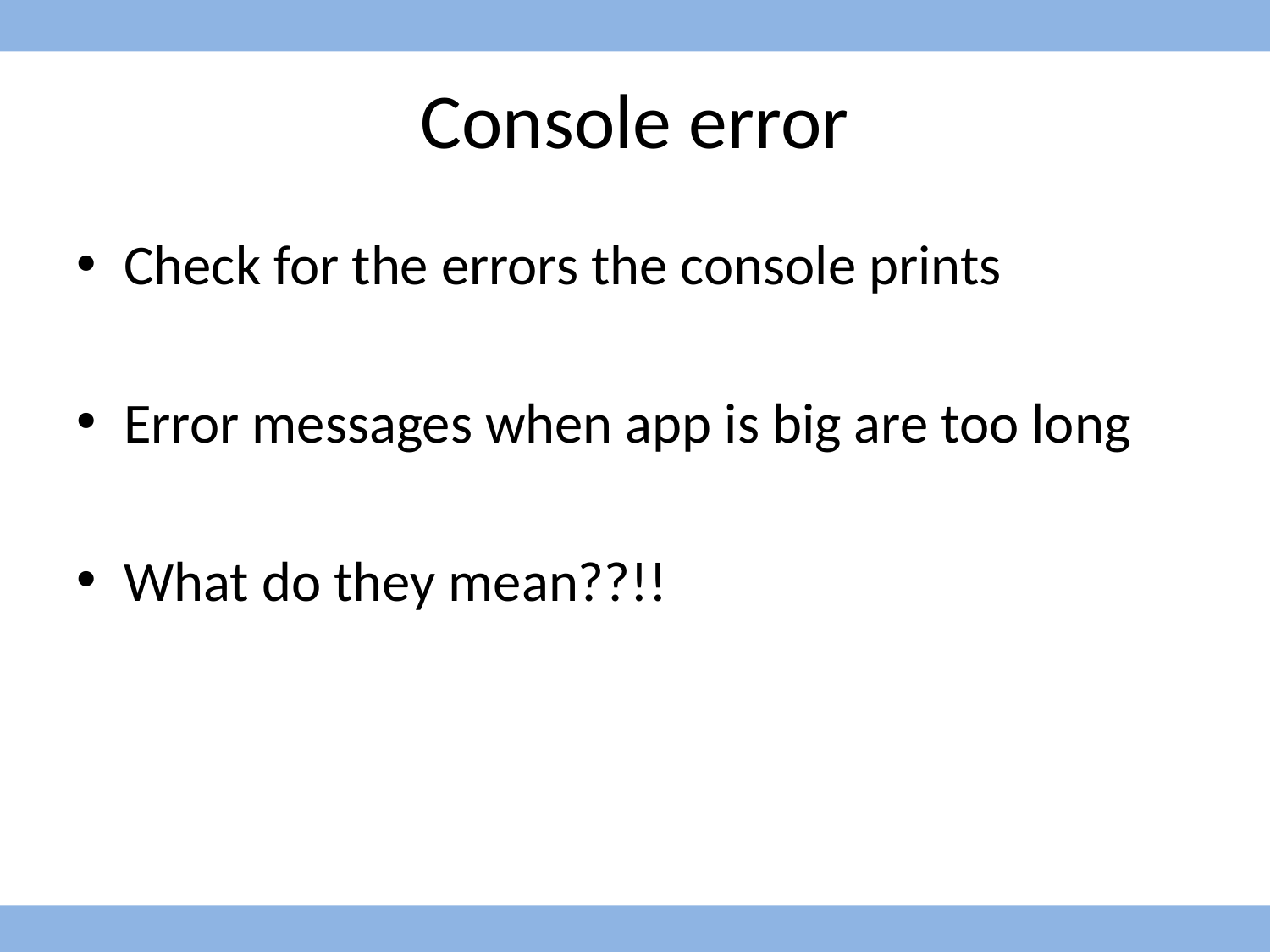

# Console error
Check for the errors the console prints

Error messages when app is big are too long

What do they mean??!!